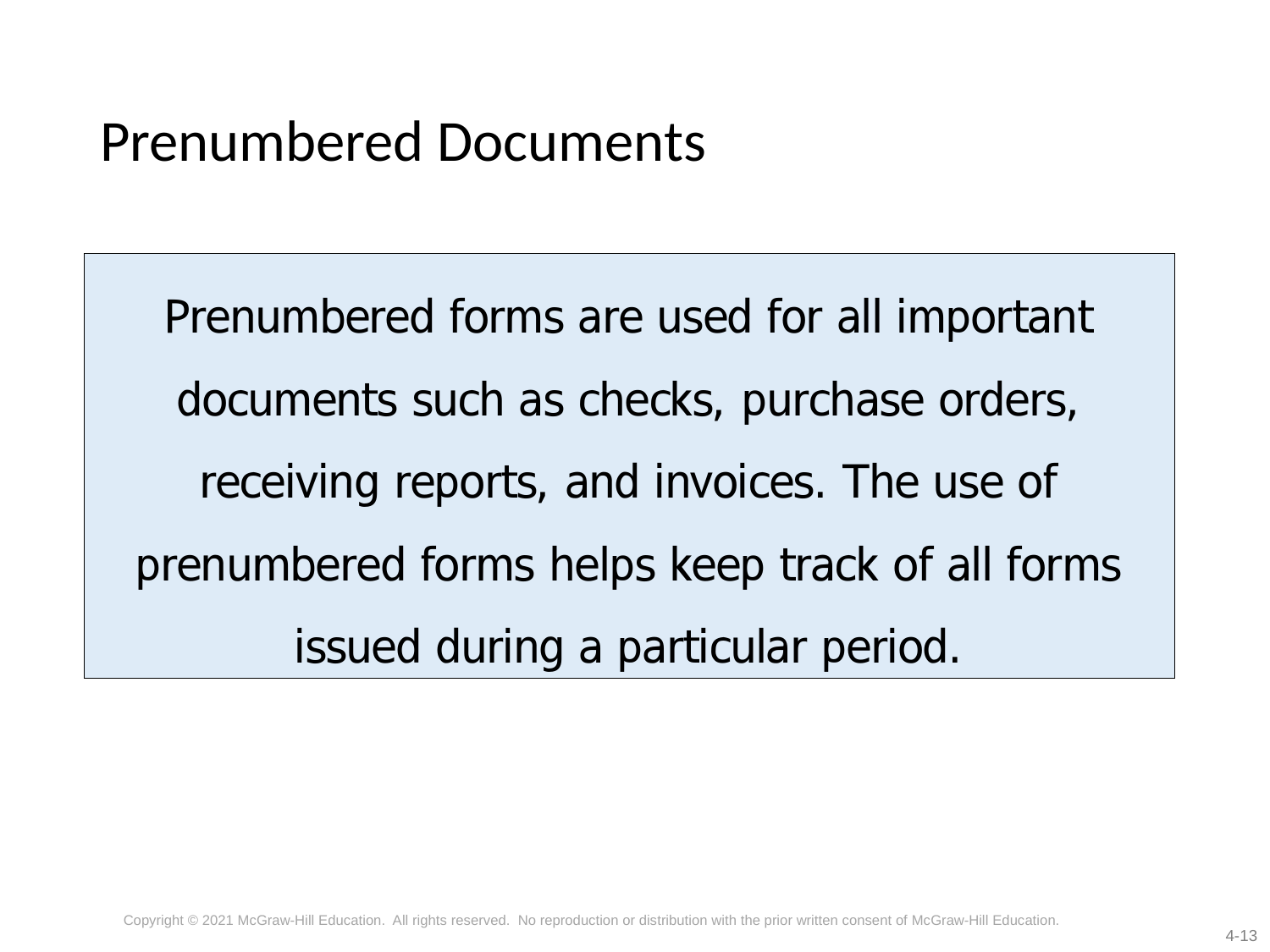

# Prenumbered Documents
Prenumbered forms are used for all important documents such as checks, purchase orders, receiving reports, and invoices. The use of prenumbered forms helps keep track of all forms issued during a particular period.